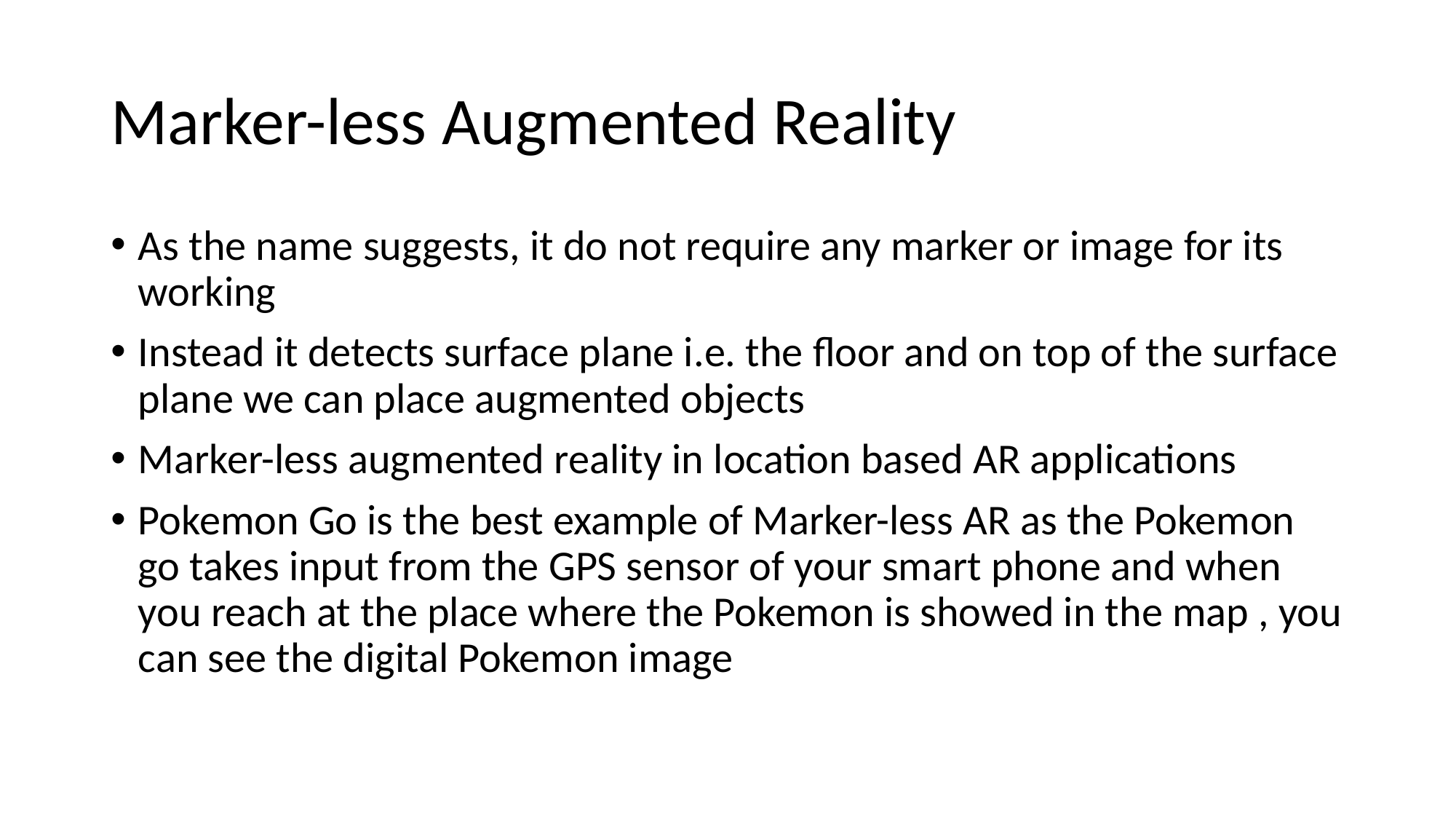

# Marker-less Augmented Reality
As the name suggests, it do not require any marker or image for its working
Instead it detects surface plane i.e. the floor and on top of the surface plane we can place augmented objects
Marker-less augmented reality in location based AR applications
Pokemon Go is the best example of Marker-less AR as the Pokemon go takes input from the GPS sensor of your smart phone and when you reach at the place where the Pokemon is showed in the map , you can see the digital Pokemon image